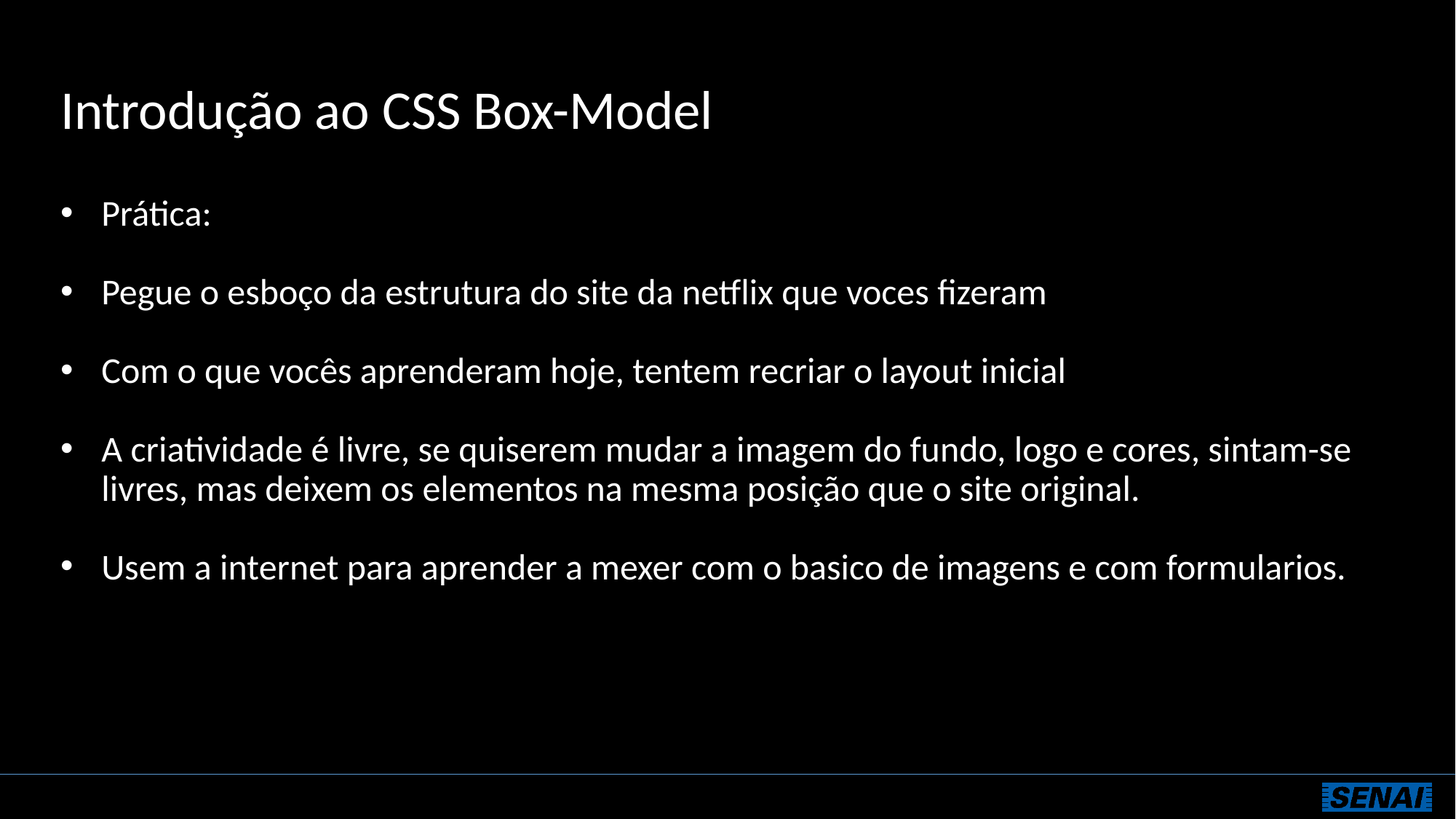

# Introdução ao CSS Box-Model

Prática:

Pegue o esboço da estrutura do site da netflix que voces fizeram

Com o que vocês aprenderam hoje, tentem recriar o layout inicial

A criatividade é livre, se quiserem mudar a imagem do fundo, logo e cores, sintam-se livres, mas deixem os elementos na mesma posição que o site original.

Usem a internet para aprender a mexer com o basico de imagens e com formularios.